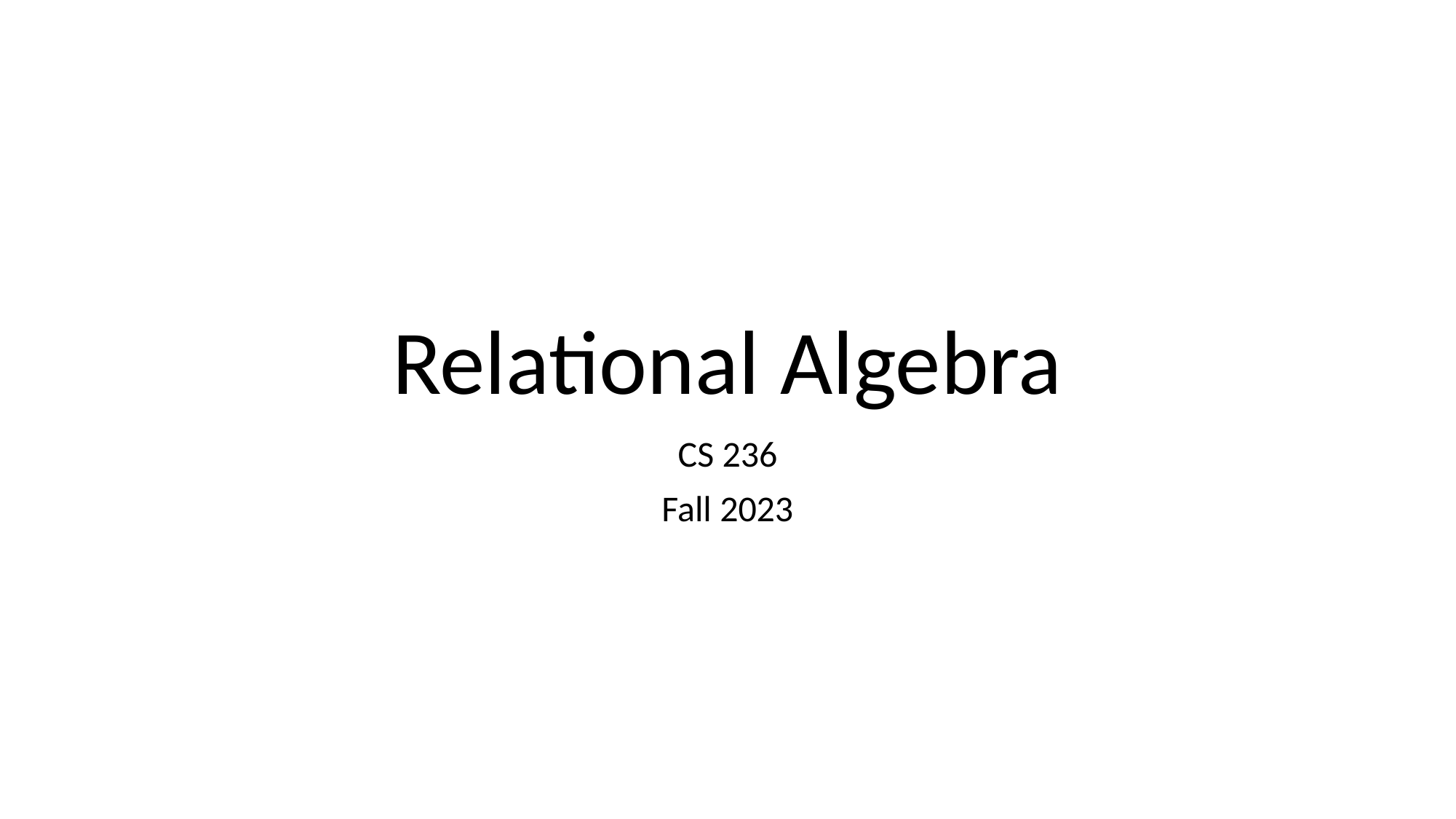

# Relational Algebra
CS 236
Fall 2023